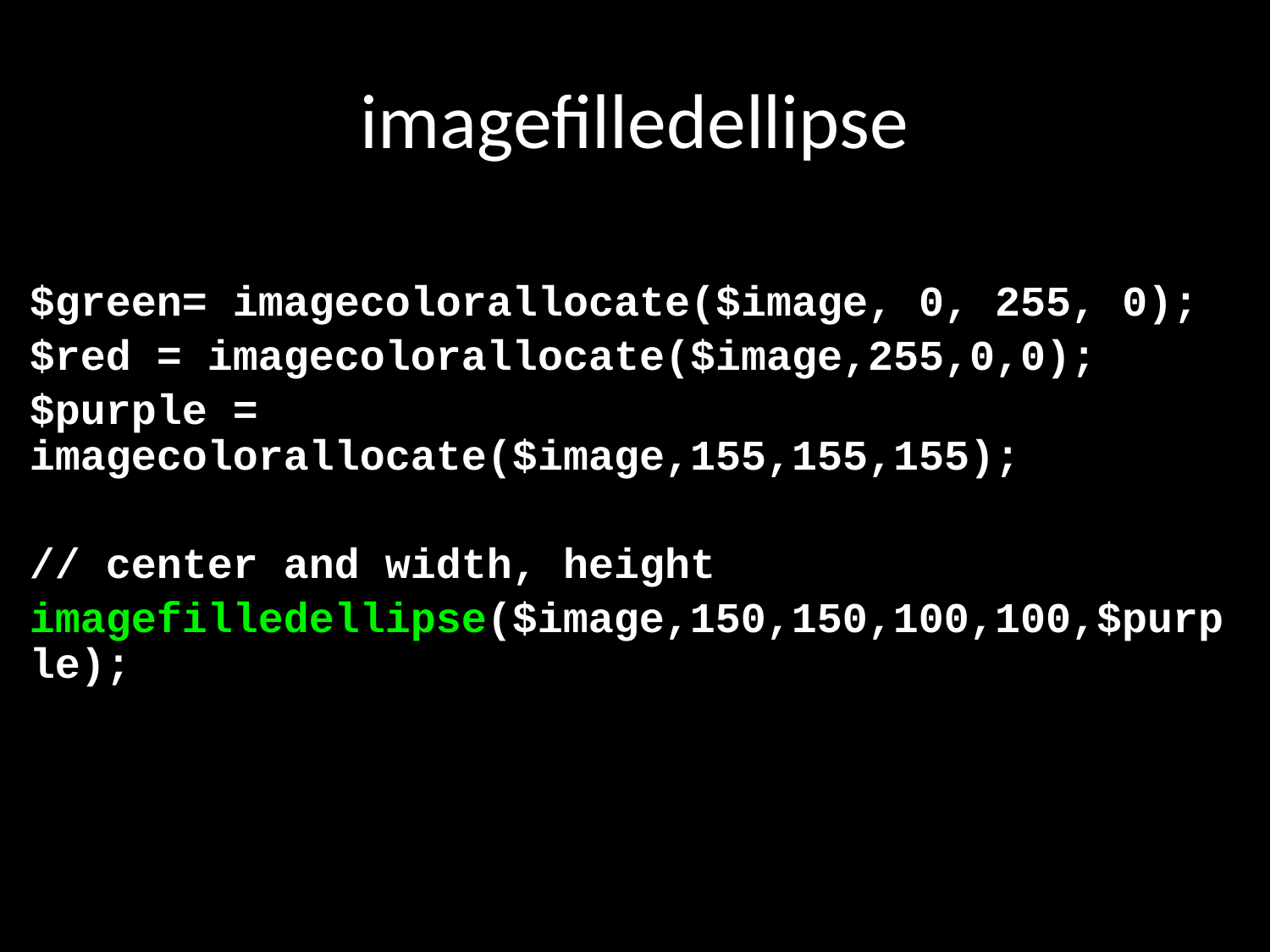

# imagefilledellipse

$green= imagecolorallocate($image, 0, 255, 0);
$red = imagecolorallocate($image,255,0,0);
$purple = imagecolorallocate($image,155,155,155);

// center and width, height
imagefilledellipse($image,150,150,100,100,$purple);